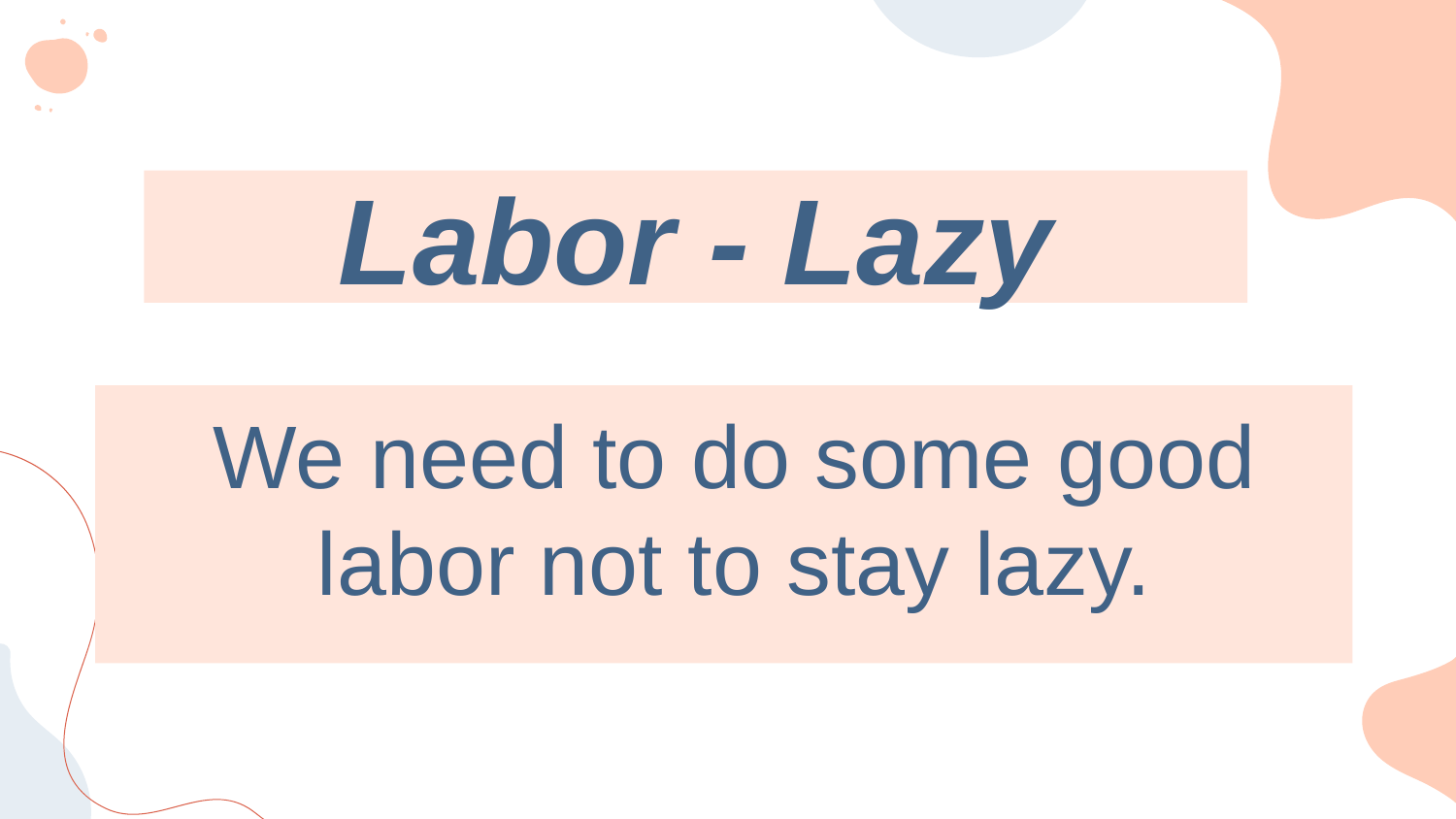

# Labor - Lazy
We need to do some good labor not to stay lazy.